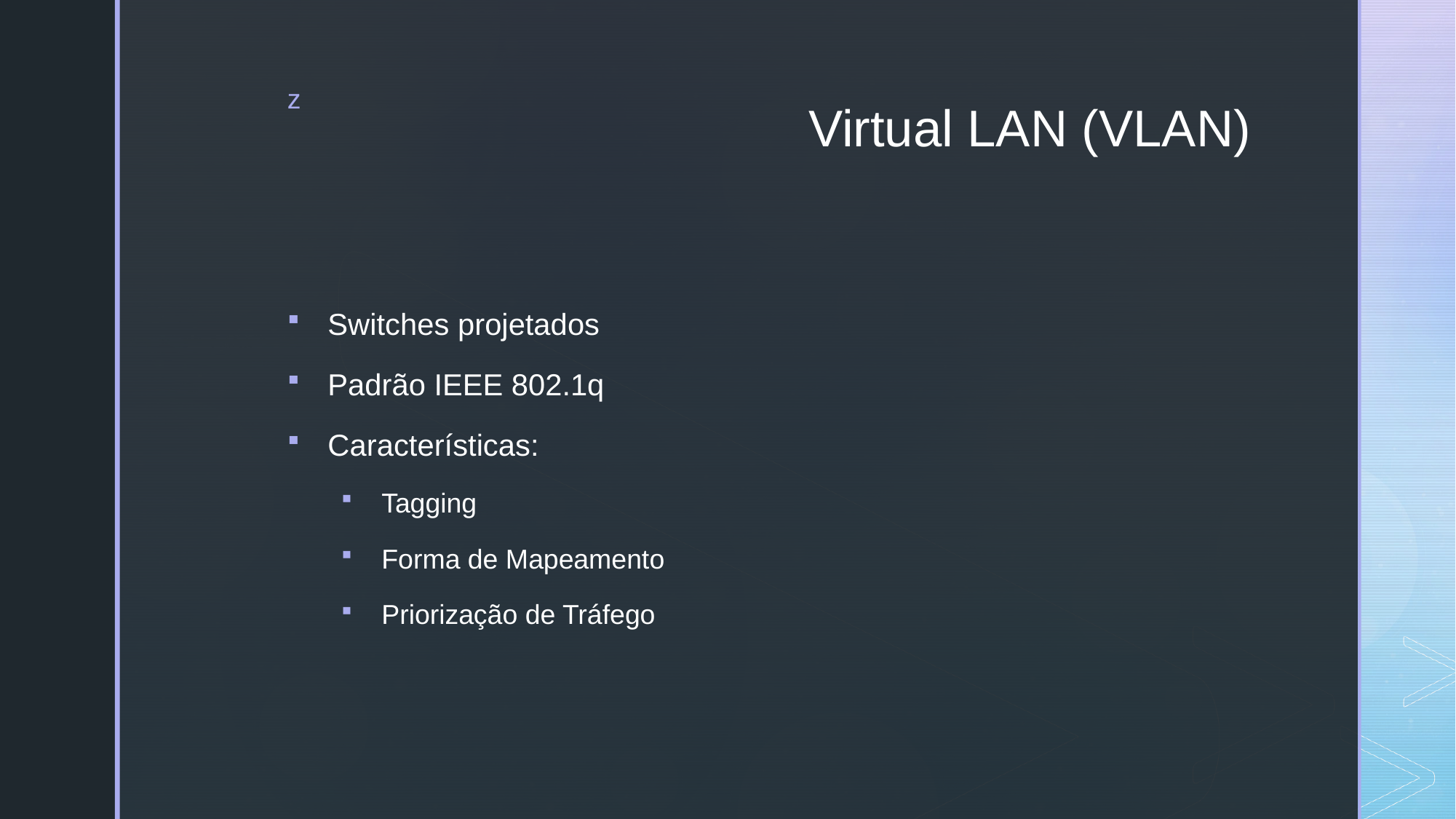

# Virtual LAN (VLAN)
Switches projetados
Padrão IEEE 802.1q
Características:
Tagging
Forma de Mapeamento
Priorização de Tráfego